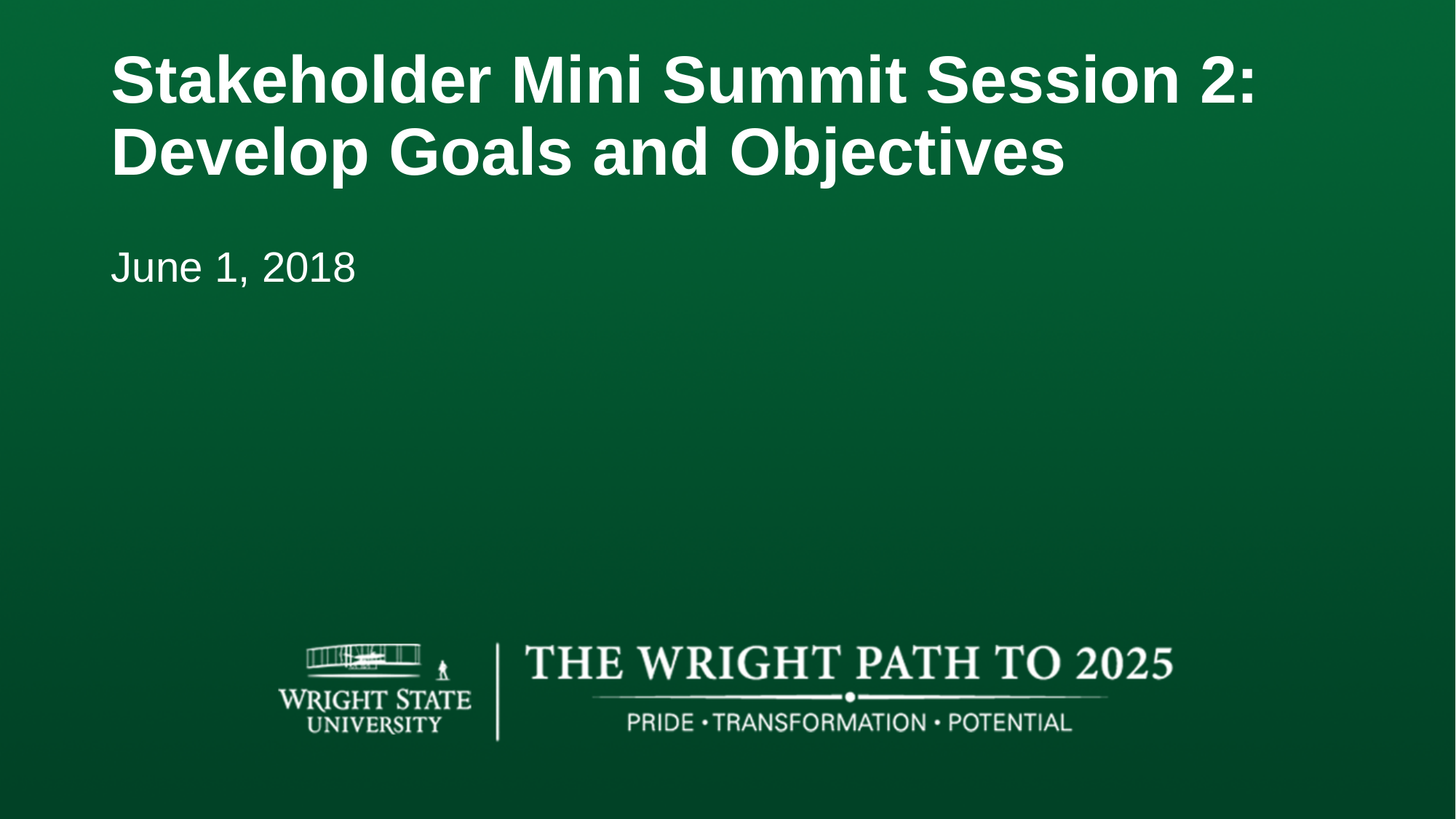

# Stakeholder Mini Summit Session 2: Develop Goals and Objectives
June 1, 2018